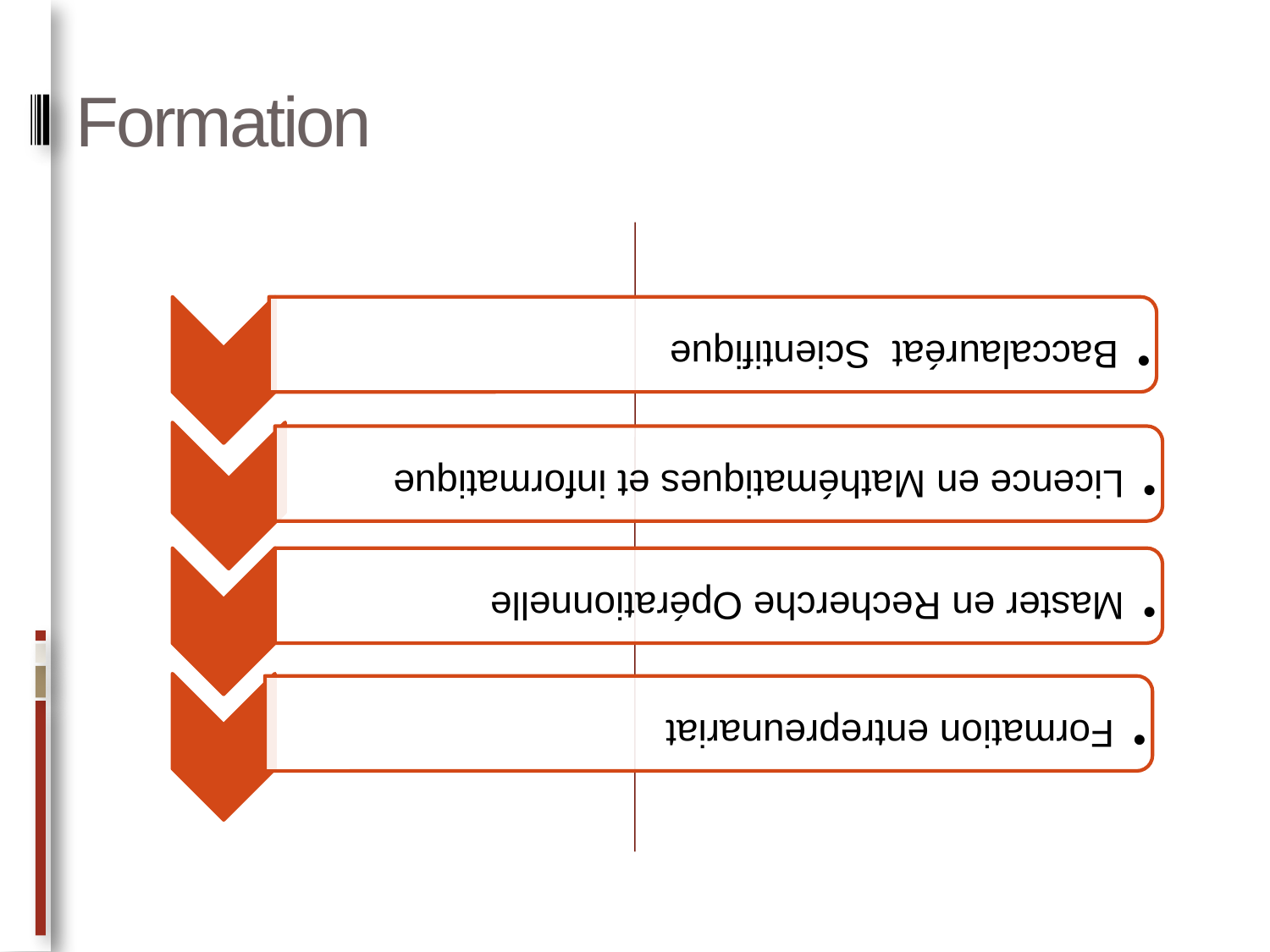

# Formation

Baccalauréat  Scientifique

Licence en Mathématiques et informatique

Master en Recherche Opérationnelle

Formation entrepreunariat